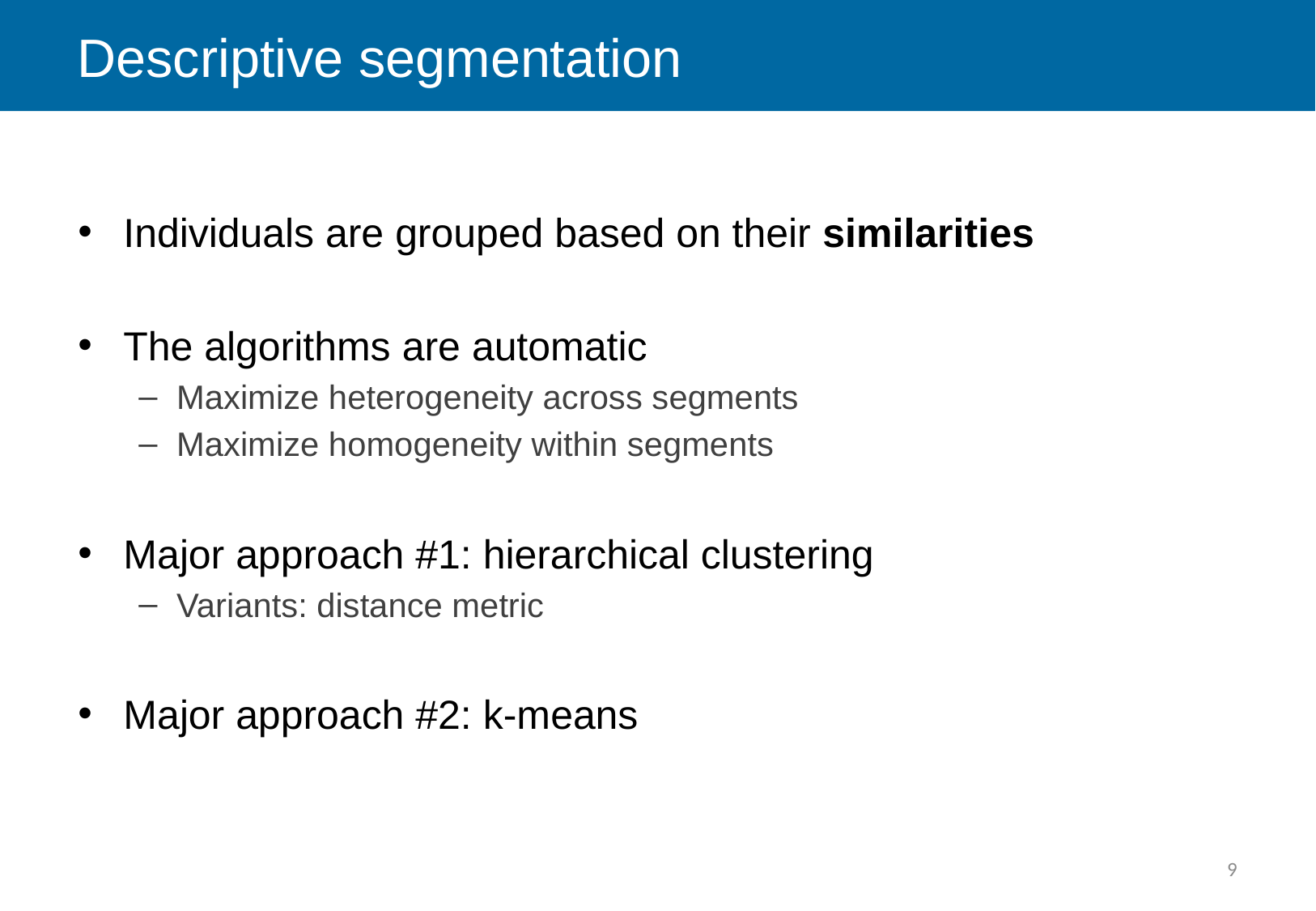

# Descriptive segmentation
Individuals are grouped based on their similarities

The algorithms are automatic
Maximize heterogeneity across segments
Maximize homogeneity within segments

Major approach #1: hierarchical clustering
Variants: distance metric

Major approach #2: k-means
9